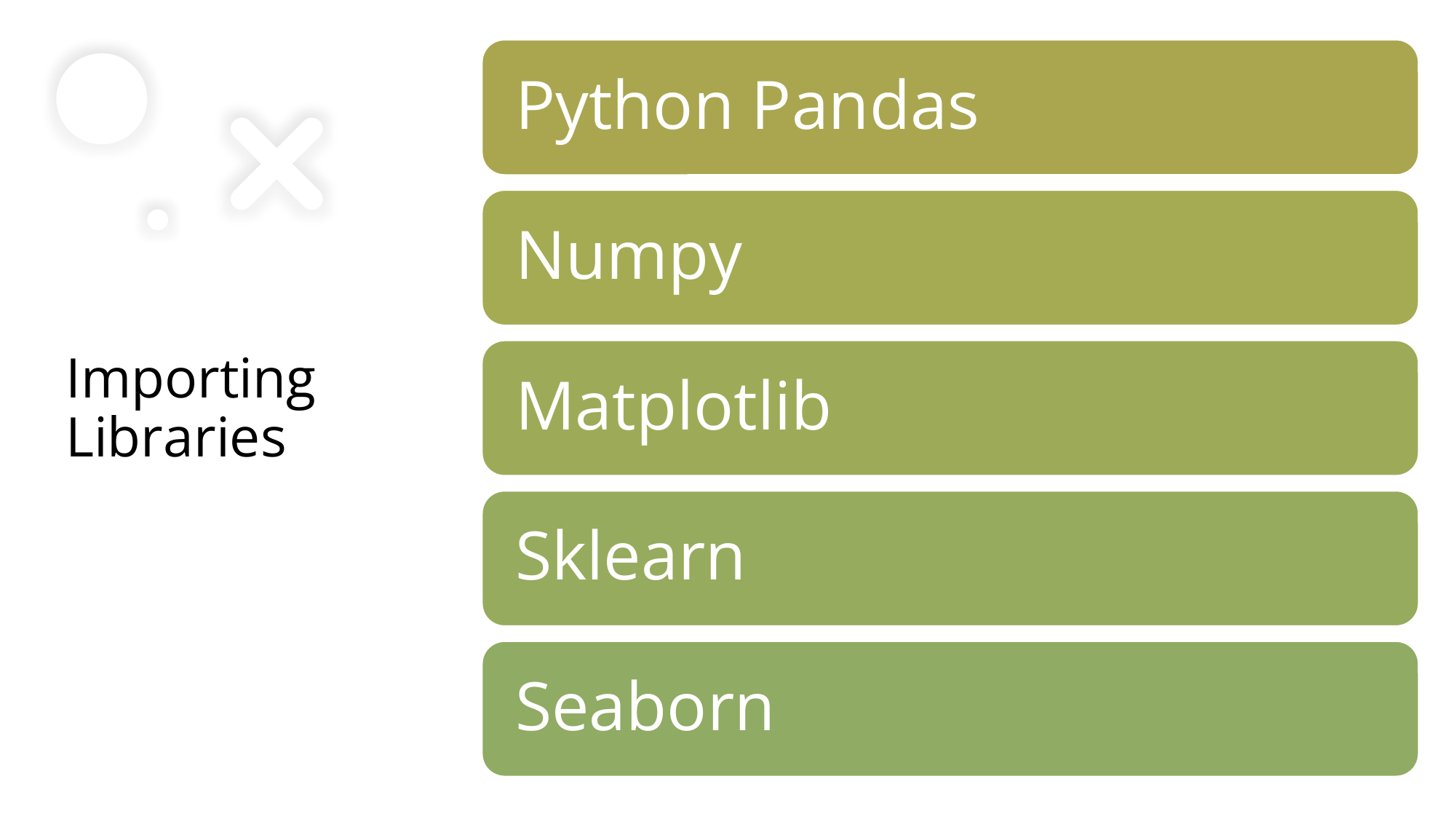

Python Pandas
Numpy
Matplotlib
Sklearn
Seaborn

# Importing Libraries